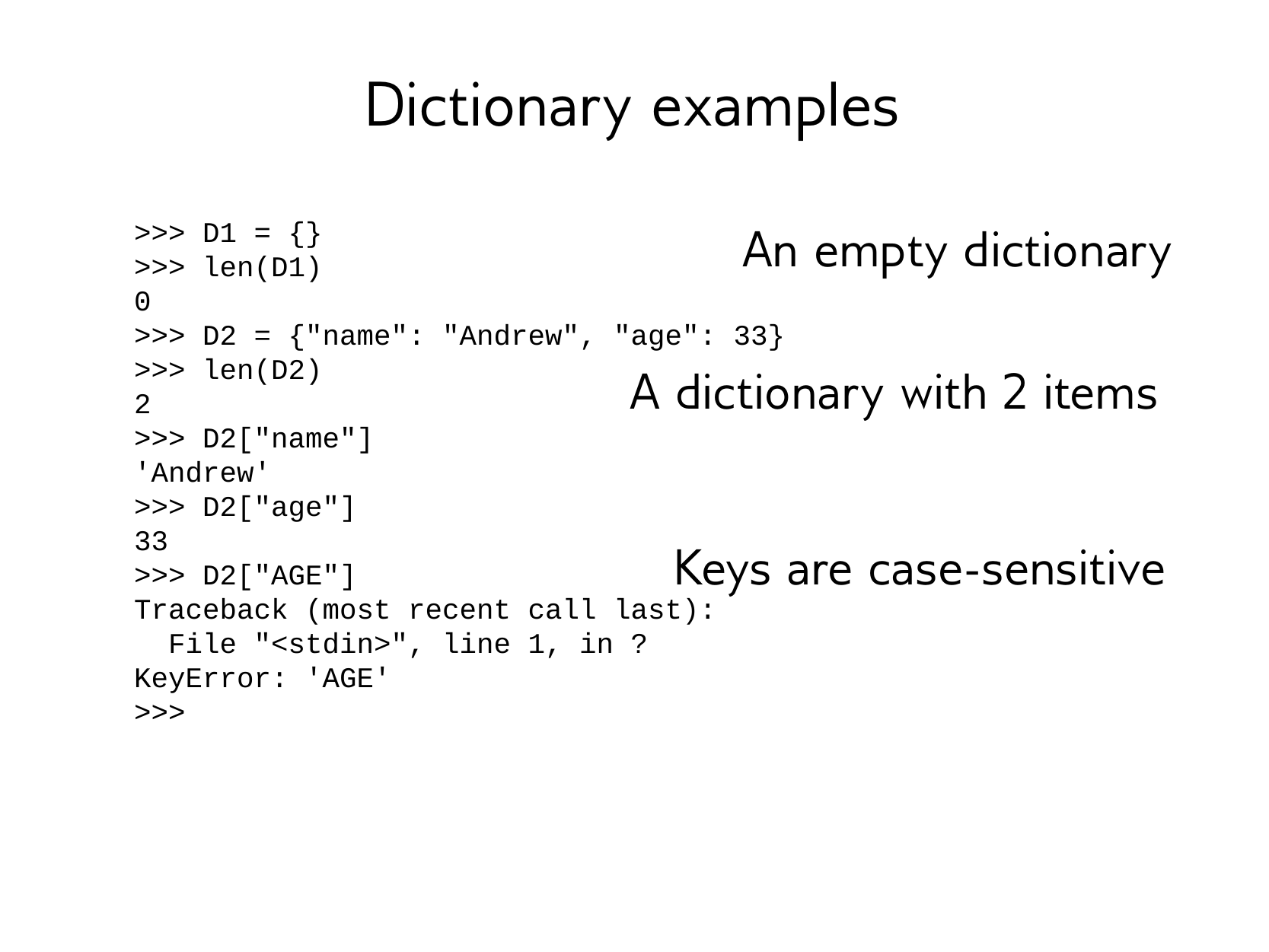

# Dictionary examples
>>> D1 = {}
>>> len(D1)
0
>>> D2 = {"name": "Andrew", "age": 33}
>>> len(D2)
2
>>> D2["name"]
'Andrew'
>>> D2["age"]
33
>>> D2["AGE"]
Traceback (most recent call last):
  File "<stdin>", line 1, in ?
KeyError: 'AGE'
>>>
An empty dictionary
A dictionary with 2 items
Keys are case-sensitive